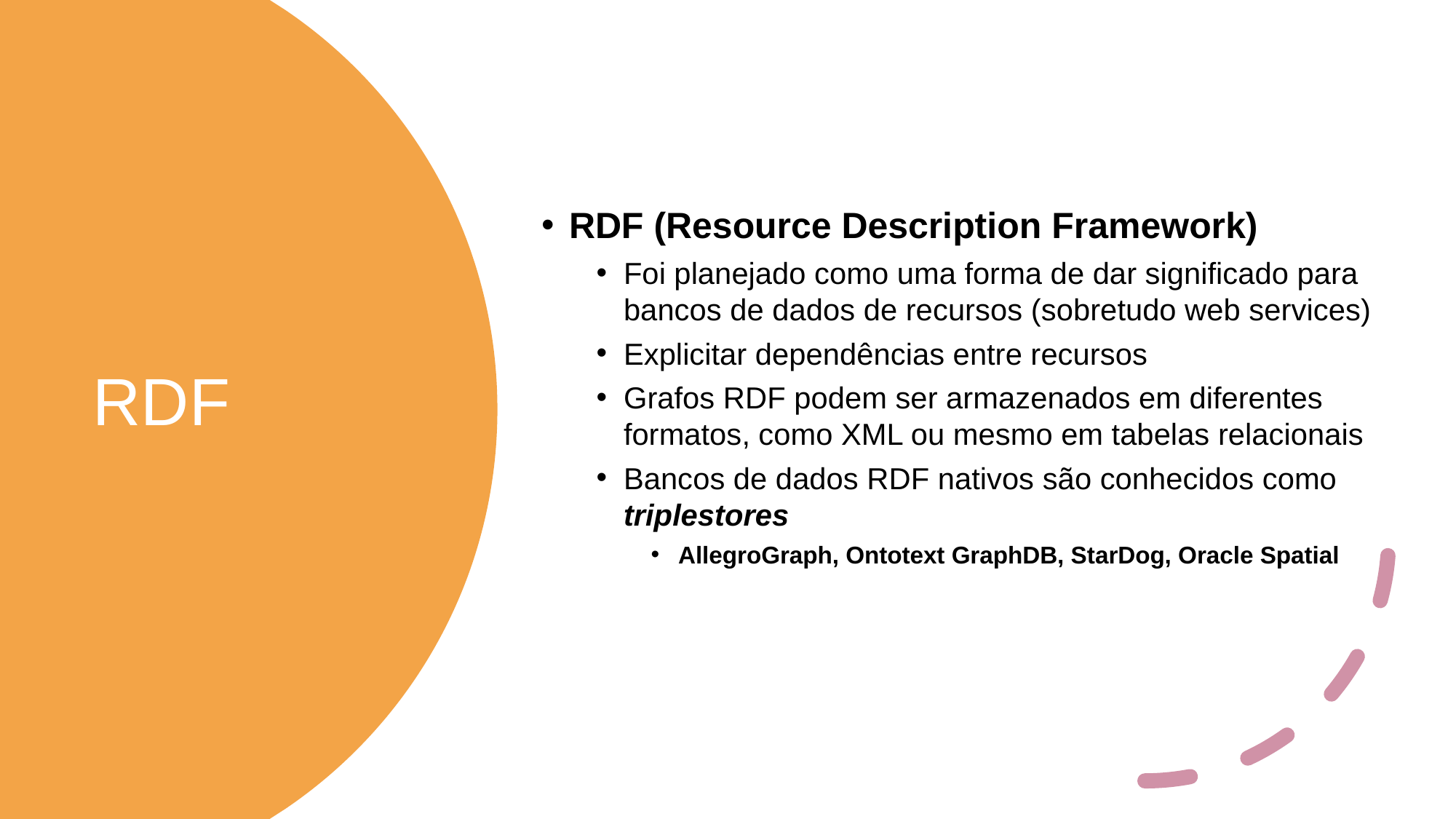

RDF (Resource Description Framework)
Foi planejado como uma forma de dar significado para bancos de dados de recursos (sobretudo web services)
Explicitar dependências entre recursos
Grafos RDF podem ser armazenados em diferentes formatos, como XML ou mesmo em tabelas relacionais
Bancos de dados RDF nativos são conhecidos como triplestores
AllegroGraph, Ontotext GraphDB, StarDog, Oracle Spatial
# RDF